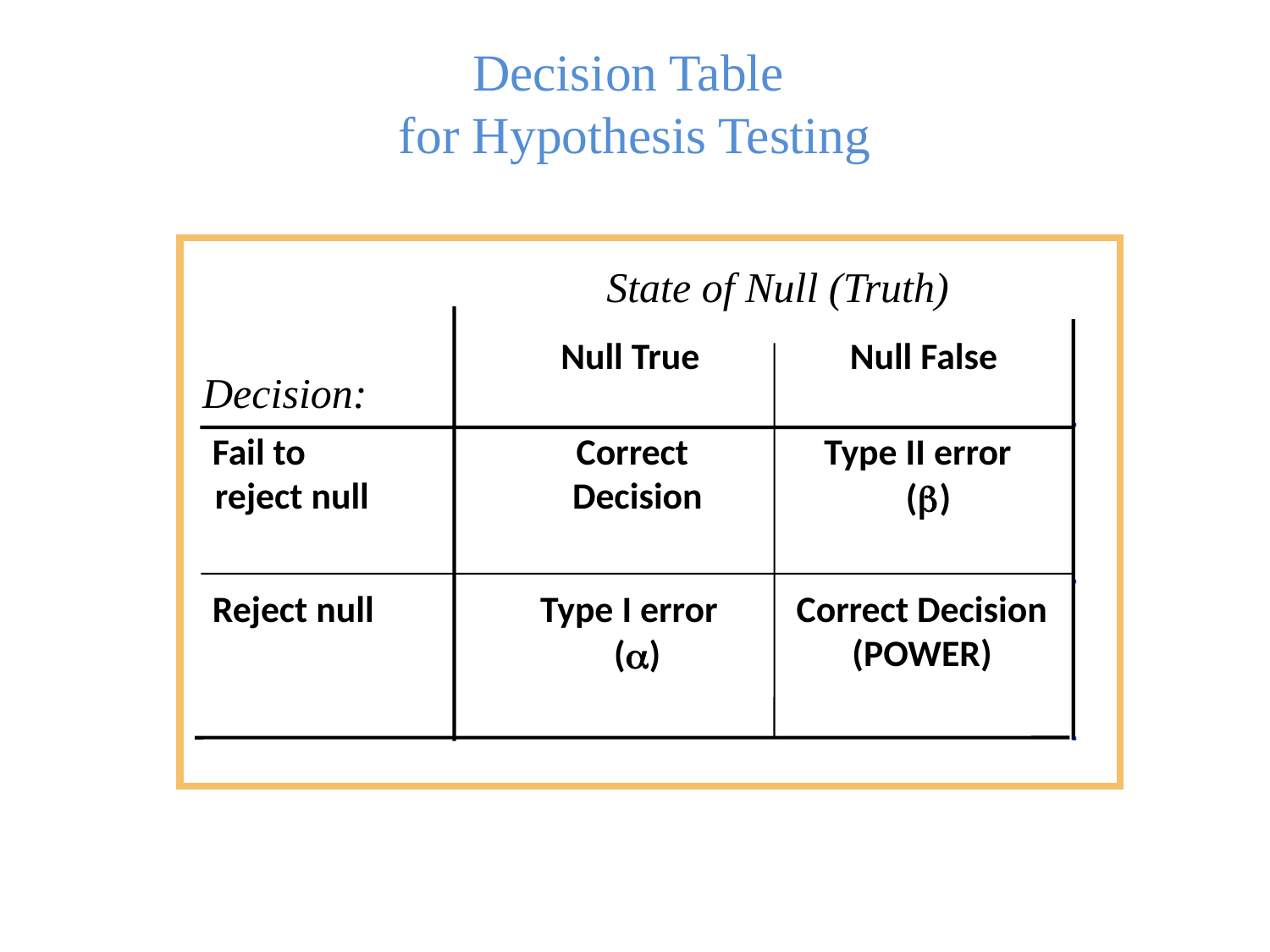

Decision Table
for Hypothesis Testing

Null True
Null False

Fail to
Correct
Type II error

reject null
Decision
(
)
β

Reject null
Type I error
Correct Decision
(POWER)

(
)
α

State of Null (Truth)
Decision: